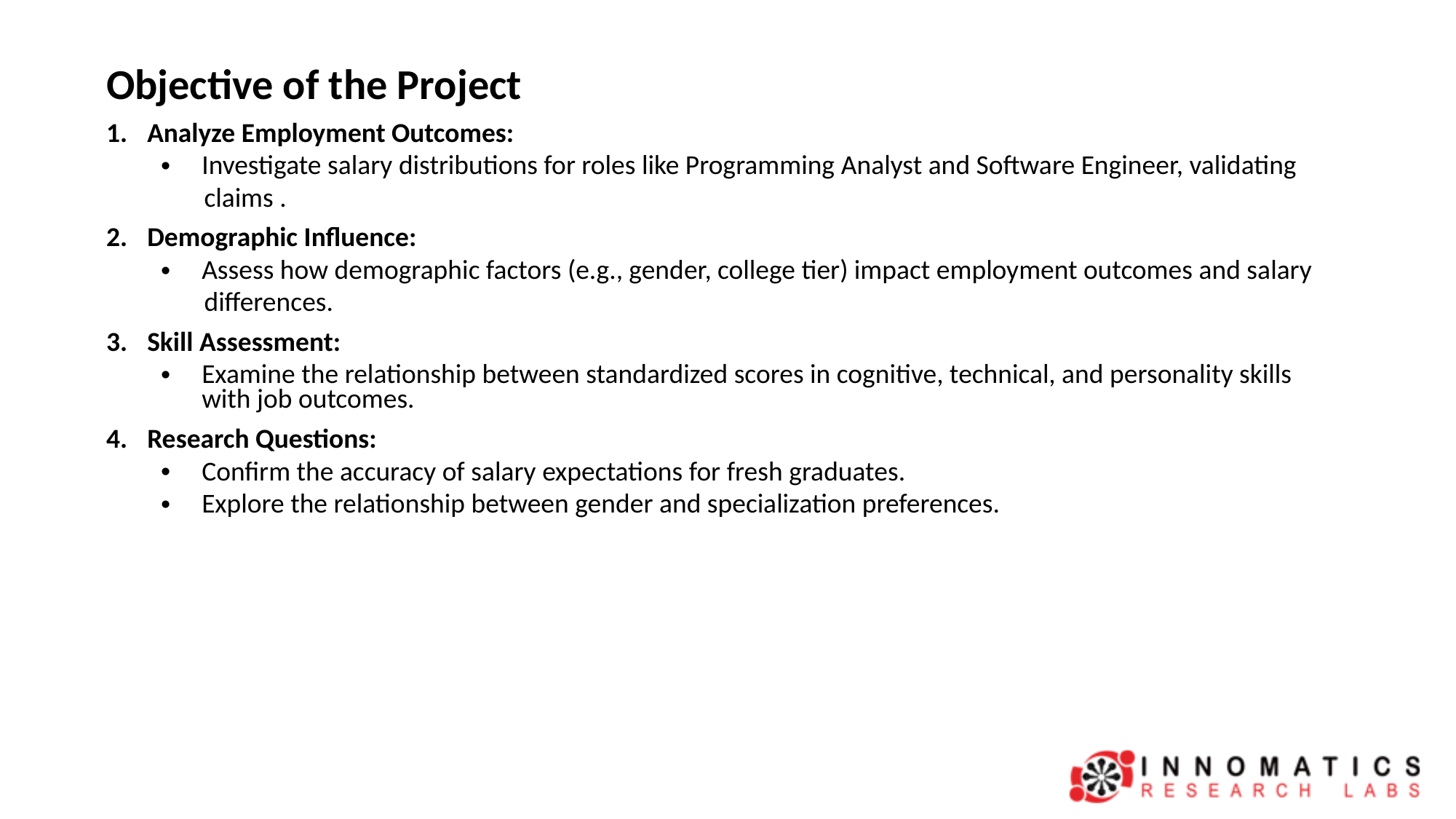

#
Objective of the Project
Analyze Employment Outcomes:
Investigate salary distributions for roles like Programming Analyst and Software Engineer, validating
       claims .
Demographic Influence:
Assess how demographic factors (e.g., gender, college tier) impact employment outcomes and salary
       differences.
Skill Assessment:
Examine the relationship between standardized scores in cognitive, technical, and personality skills with job outcomes.
Research Questions:
Confirm the accuracy of salary expectations for fresh graduates.
Explore the relationship between gender and specialization preferences.